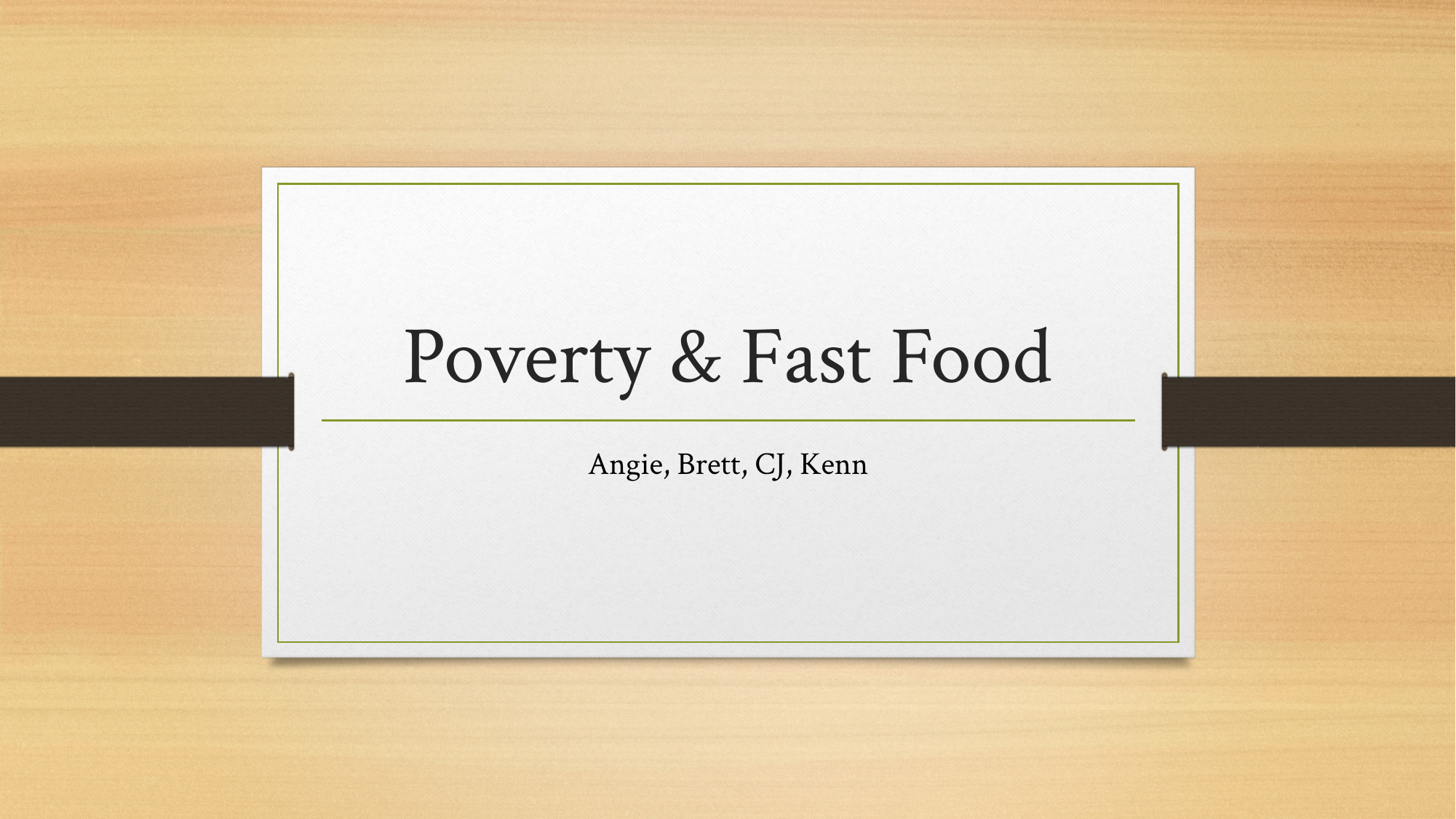

# Poverty & Fast Food
Angie, Brett, CJ, Kenn